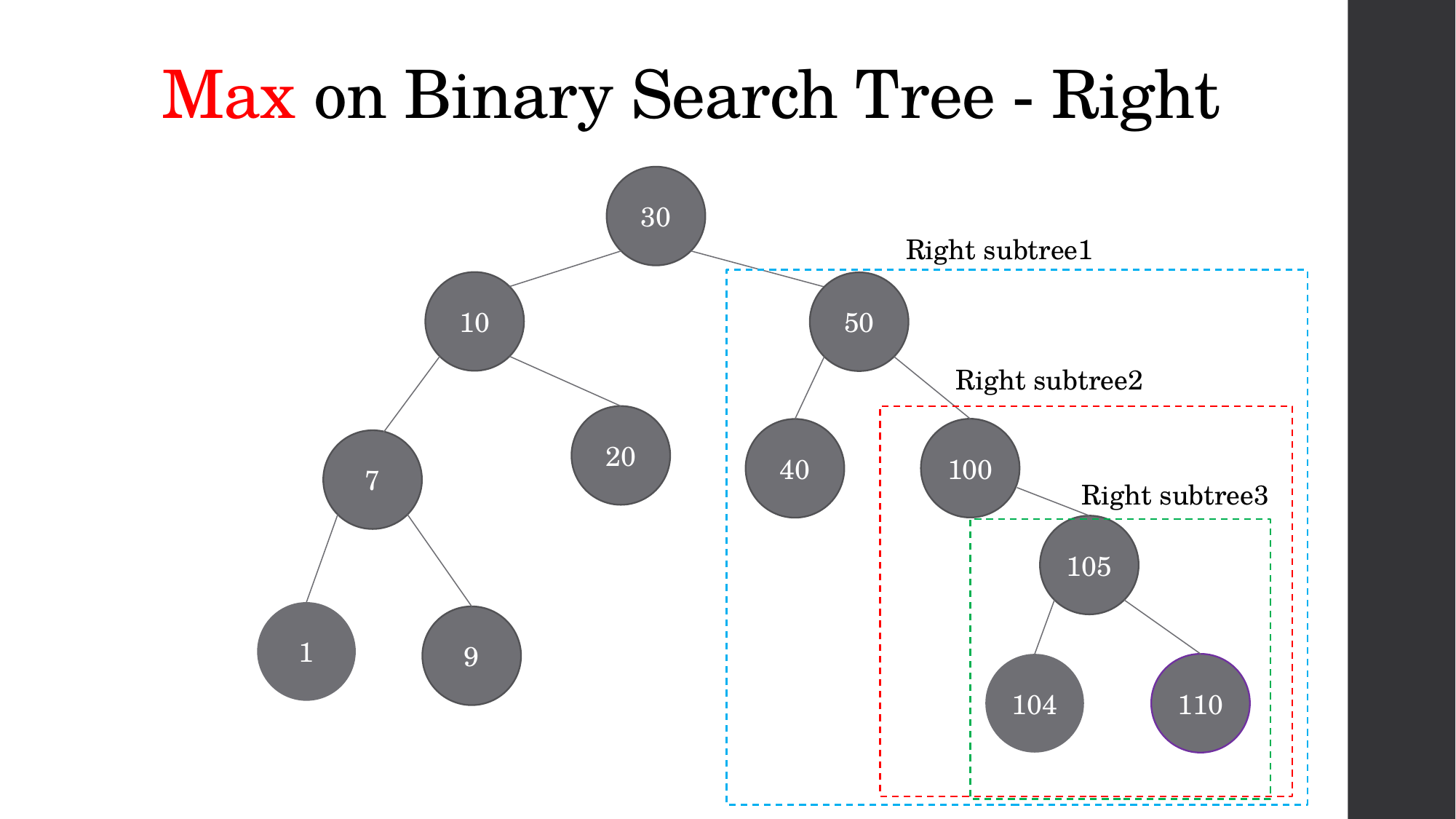

# Max on Binary Search Tree - Right
30
Right subtree1

10
50
Right subtree2
20

100
40
7
Right subtree3
105

1
9
104
110